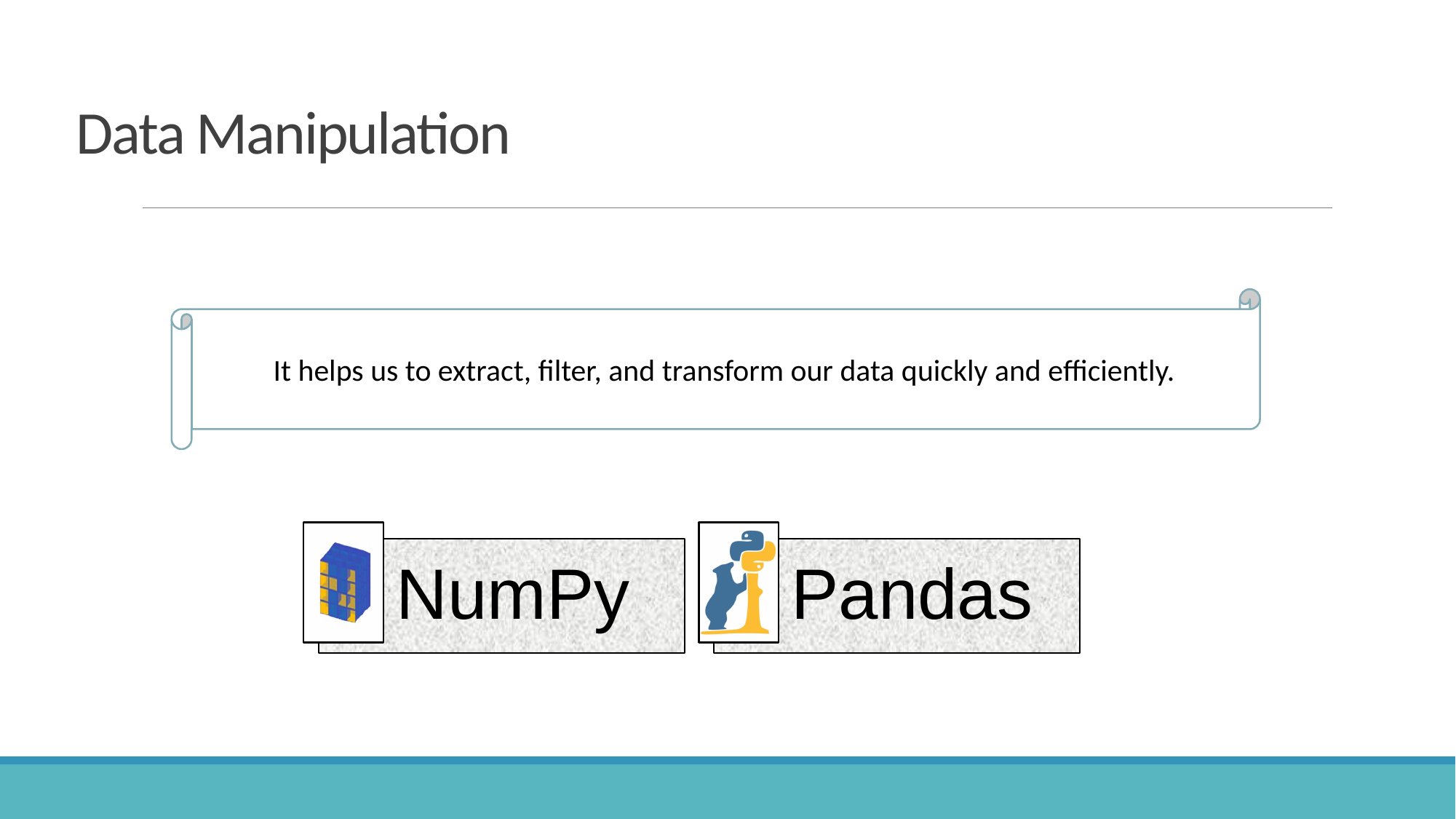

# Data Manipulation

 It helps us to extract, filter, and transform our data quickly and efficiently.

Pandas

NumPy